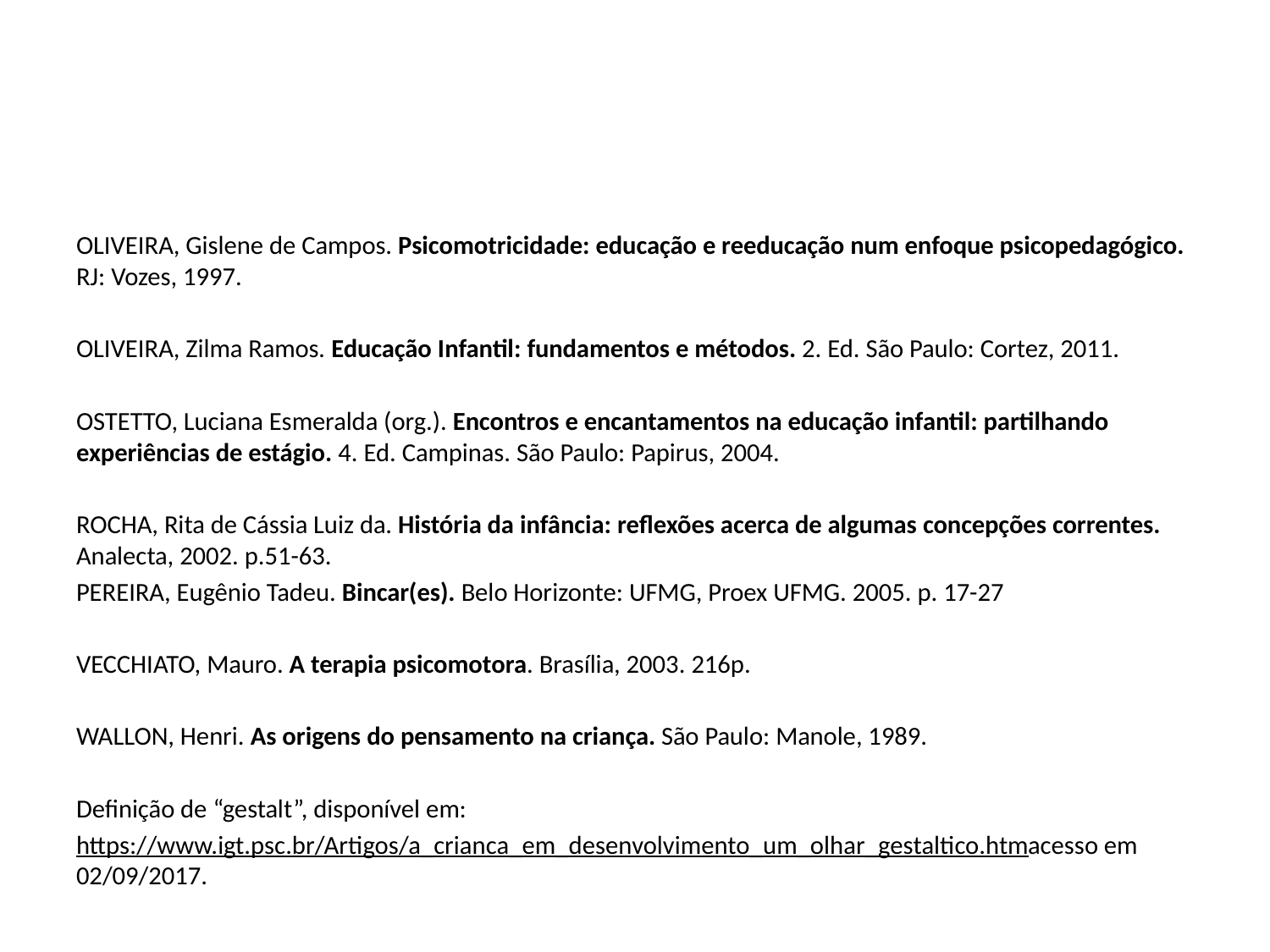

#
OLIVEIRA, Gislene de Campos. Psicomotricidade: educação e reeducação num enfoque psicopedagógico. RJ: Vozes, 1997.

OLIVEIRA, Zilma Ramos. Educação Infantil: fundamentos e métodos. 2. Ed. São Paulo: Cortez, 2011.

OSTETTO, Luciana Esmeralda (org.). Encontros e encantamentos na educação infantil: partilhando experiências de estágio. 4. Ed. Campinas. São Paulo: Papirus, 2004.

ROCHA, Rita de Cássia Luiz da. História da infância: reflexões acerca de algumas concepções correntes. Analecta, 2002. p.51-63.
PEREIRA, Eugênio Tadeu. Bincar(es). Belo Horizonte: UFMG, Proex UFMG. 2005. p. 17-27

VECCHIATO, Mauro. A terapia psicomotora. Brasília, 2003. 216p.

WALLON, Henri. As origens do pensamento na criança. São Paulo: Manole, 1989.

Definição de “gestalt”, disponível em:
https://www.igt.psc.br/Artigos/a_crianca_em_desenvolvimento_um_olhar_gestaltico.htm acesso em 02/09/2017.